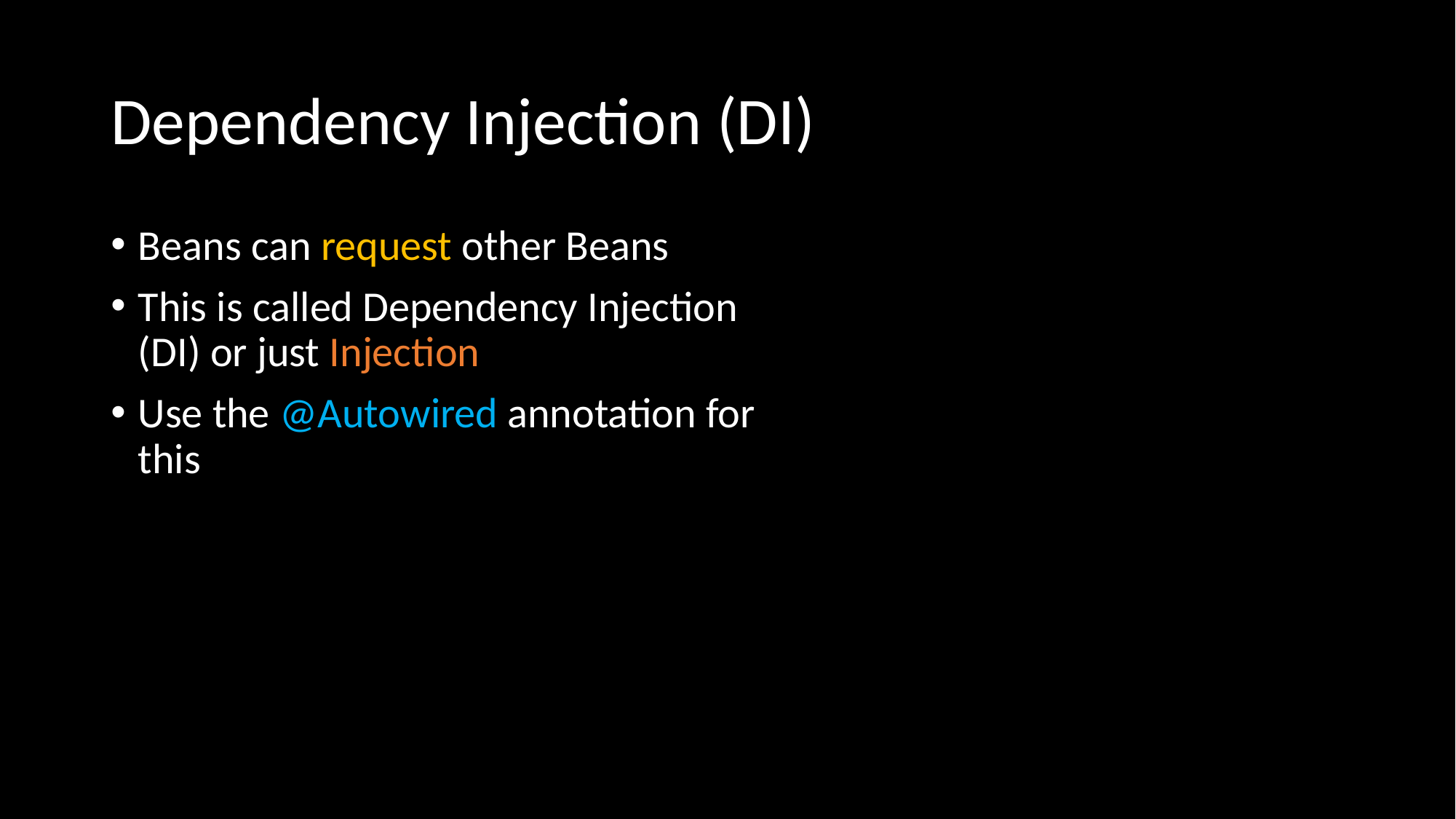

# Dependency Injection (DI)
Beans can request other Beans
This is called Dependency Injection (DI) or just Injection
Use the @Autowired annotation for this